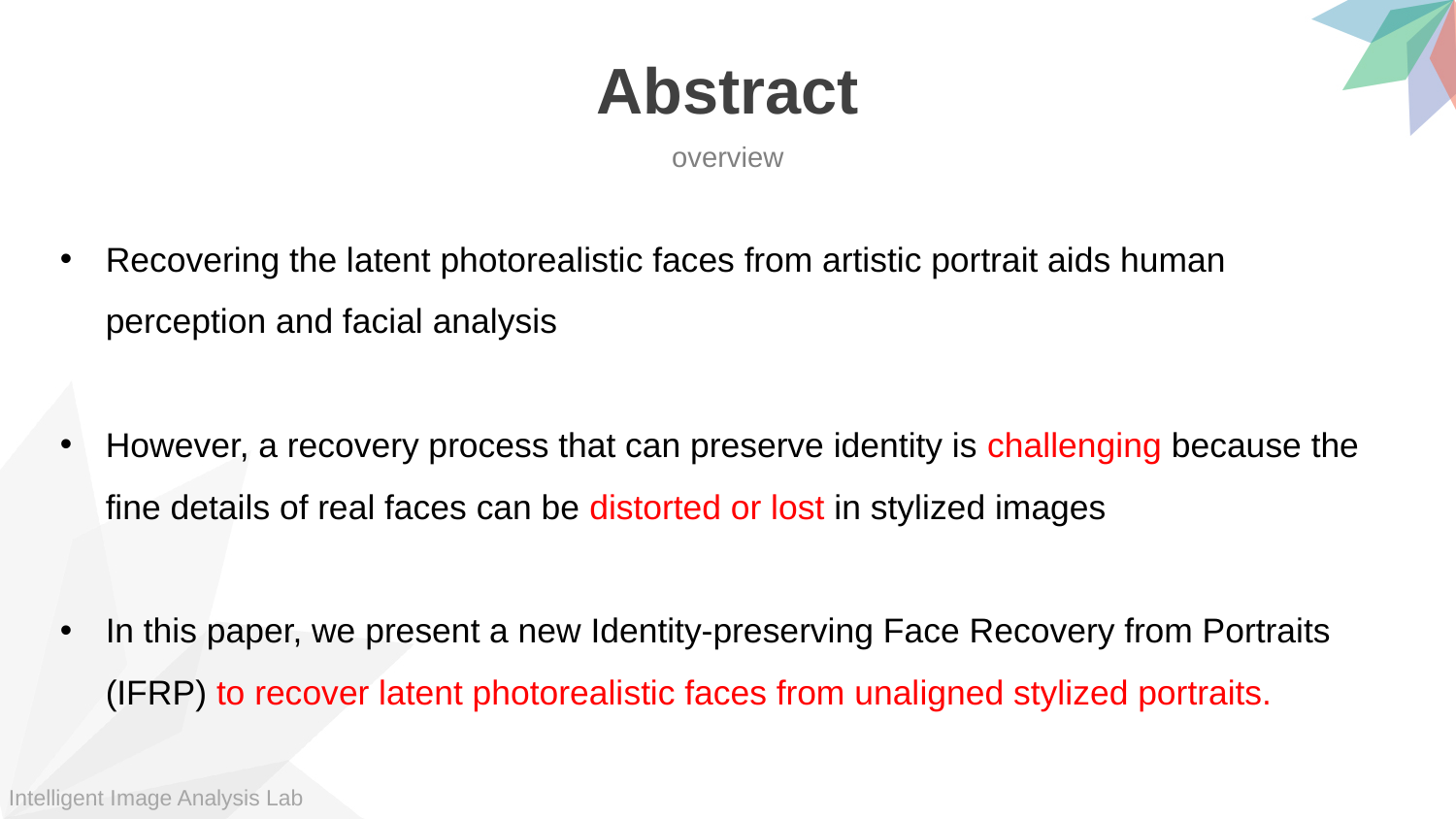

Abstract
overview
Recovering the latent photorealistic faces from artistic portrait aids human perception and facial analysis

However, a recovery process that can preserve identity is challenging because the fine details of real faces can be distorted or lost in stylized images

In this paper, we present a new Identity-preserving Face Recovery from Portraits (IFRP) to recover latent photorealistic faces from unaligned stylized portraits.